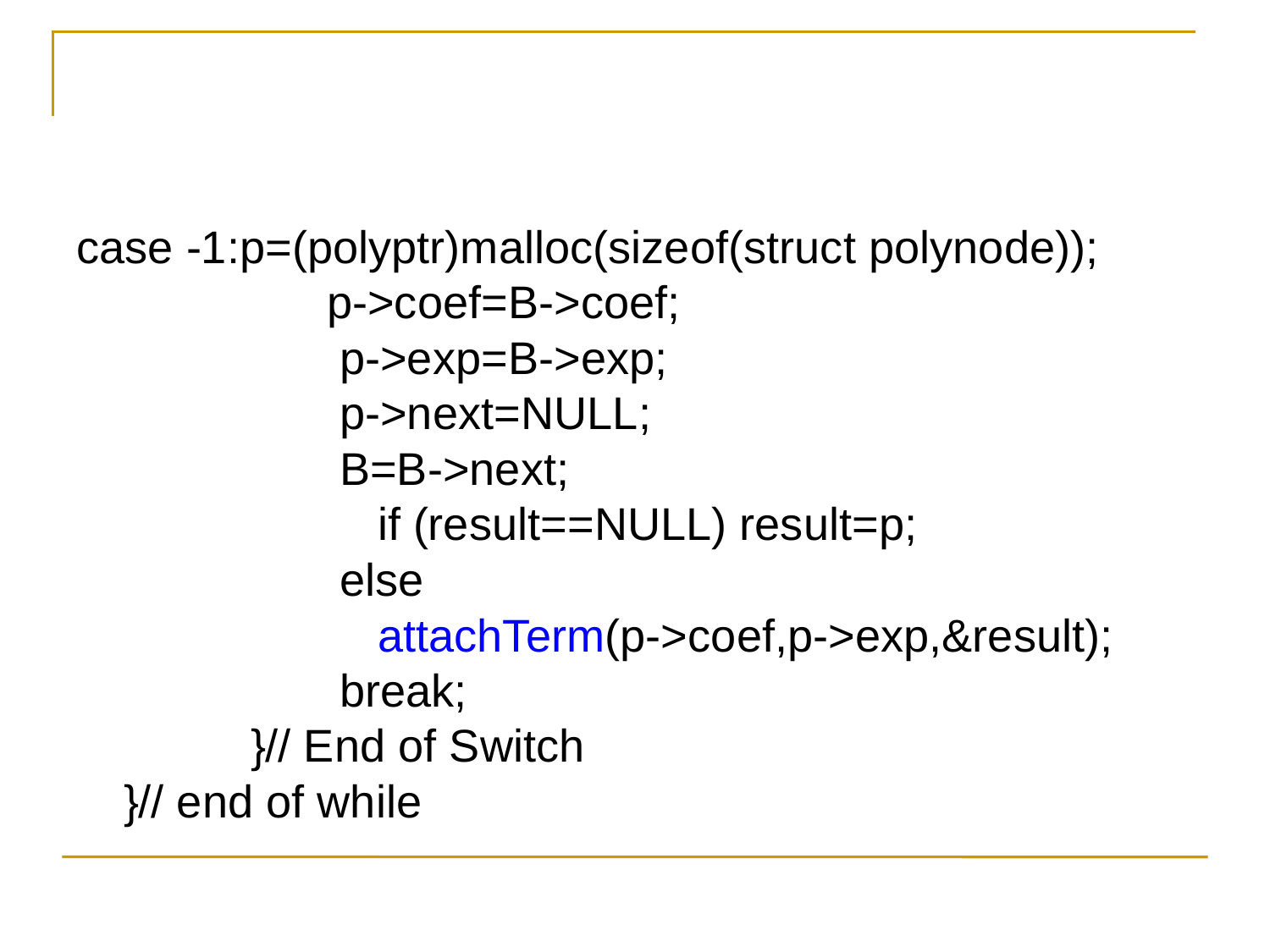

case -1:p=(polyptr)malloc(sizeof(struct polynode));
   		      p->coef=B->coef;
		       p->exp=B->exp;
		       p->next=NULL;
		       B=B->next;
			if (result==NULL) result=p;
		       else
			attachTerm(p->coef,p->exp,&result);
		       break;
		}// End of Switch
	}// end of while